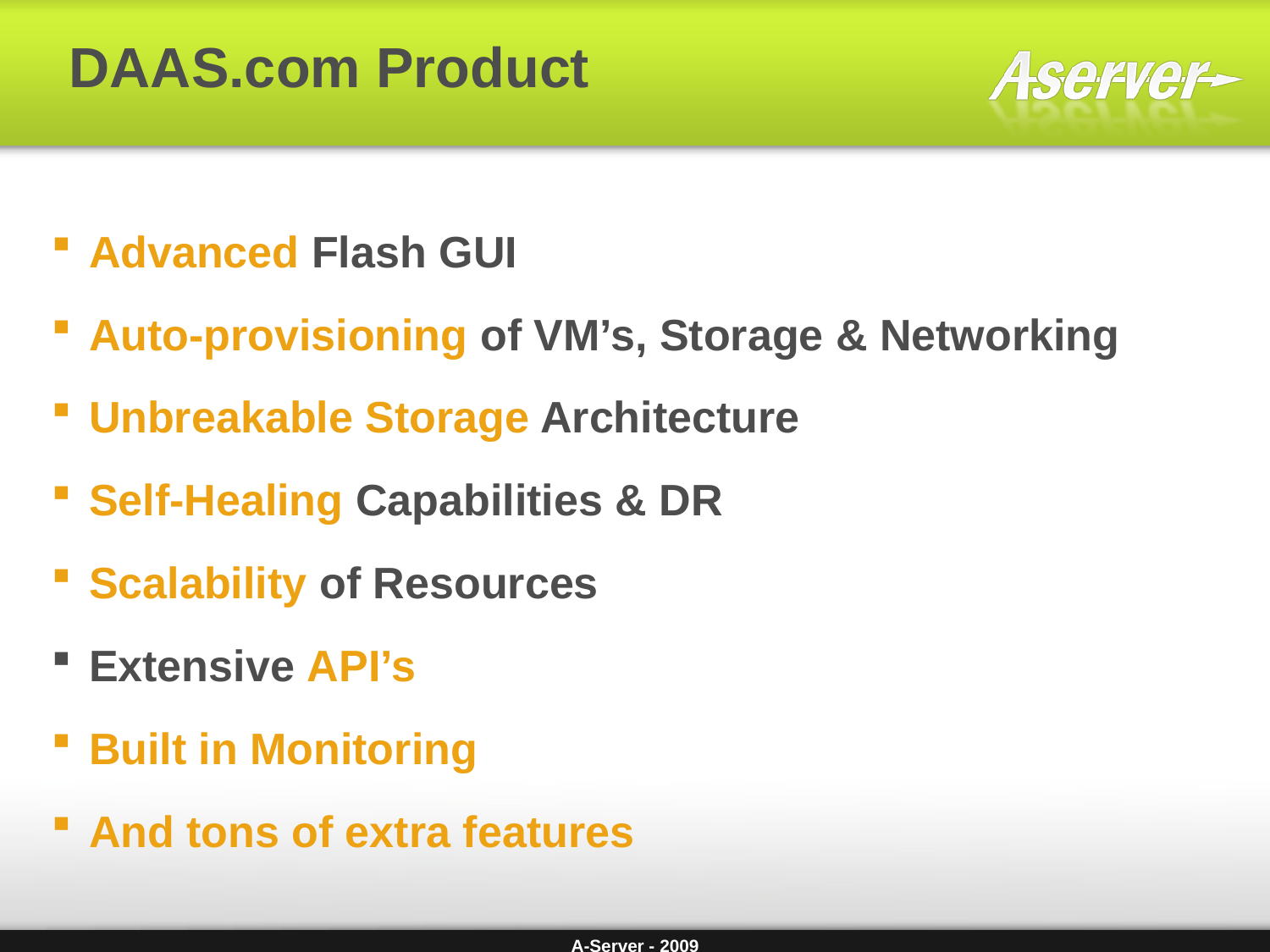

DAAS.com Product

Advanced Flash GUI
Auto-provisioning of VM’s, Storage & Networking
Unbreakable Storage Architecture
Self-Healing Capabilities & DR
Scalability of Resources
Extensive API’s
Built in Monitoring
And tons of extra features
A-Server - 2009